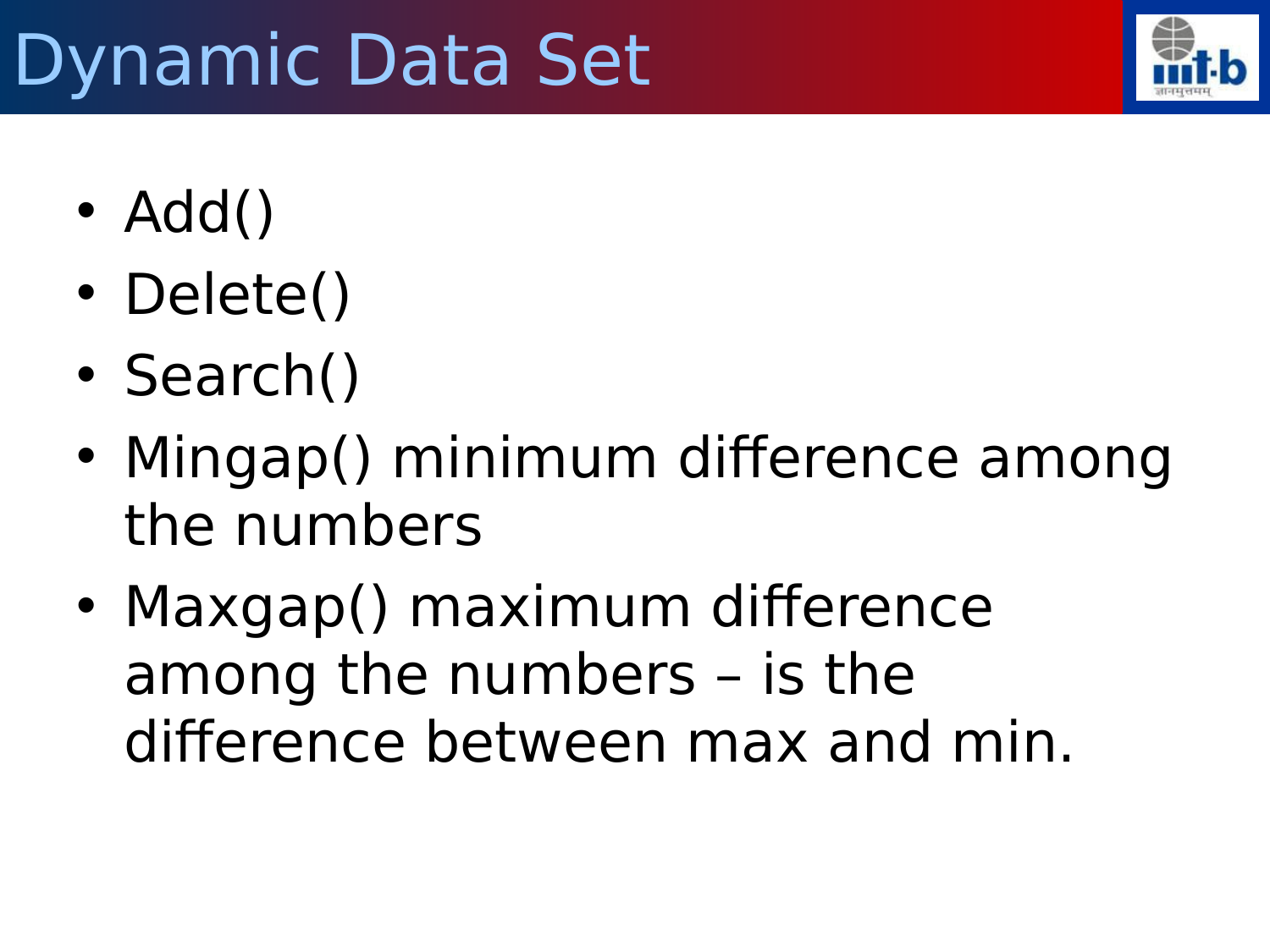

Dynamic Data Set
Add()
Delete()
Search()
Mingap() minimum difference among the numbers
Maxgap() maximum difference among the numbers – is the difference between max and min.